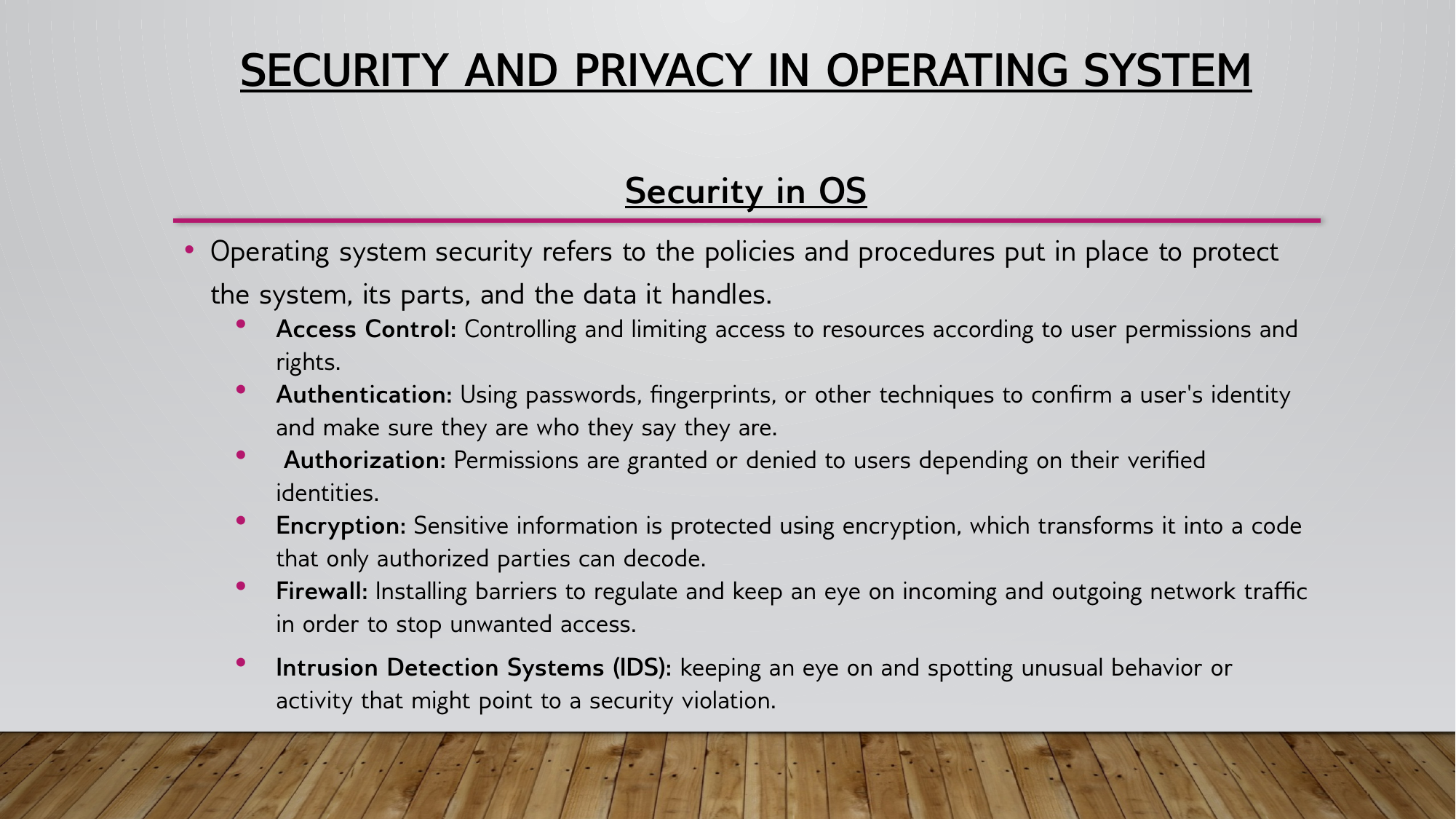

# Security And Privacy in Operating System
Security in OS
Operating system security refers to the policies and procedures put in place to protect the system, its parts, and the data it handles.
Access Control: Controlling and limiting access to resources according to user permissions and rights.
Authentication: Using passwords, fingerprints, or other techniques to confirm a user's identity and make sure they are who they say they are.
 Authorization: Permissions are granted or denied to users depending on their verified identities.
Encryption: Sensitive information is protected using encryption, which transforms it into a code that only authorized parties can decode.
Firewall: Installing barriers to regulate and keep an eye on incoming and outgoing network traffic in order to stop unwanted access.
Intrusion Detection Systems (IDS): keeping an eye on and spotting unusual behavior or activity that might point to a security violation.